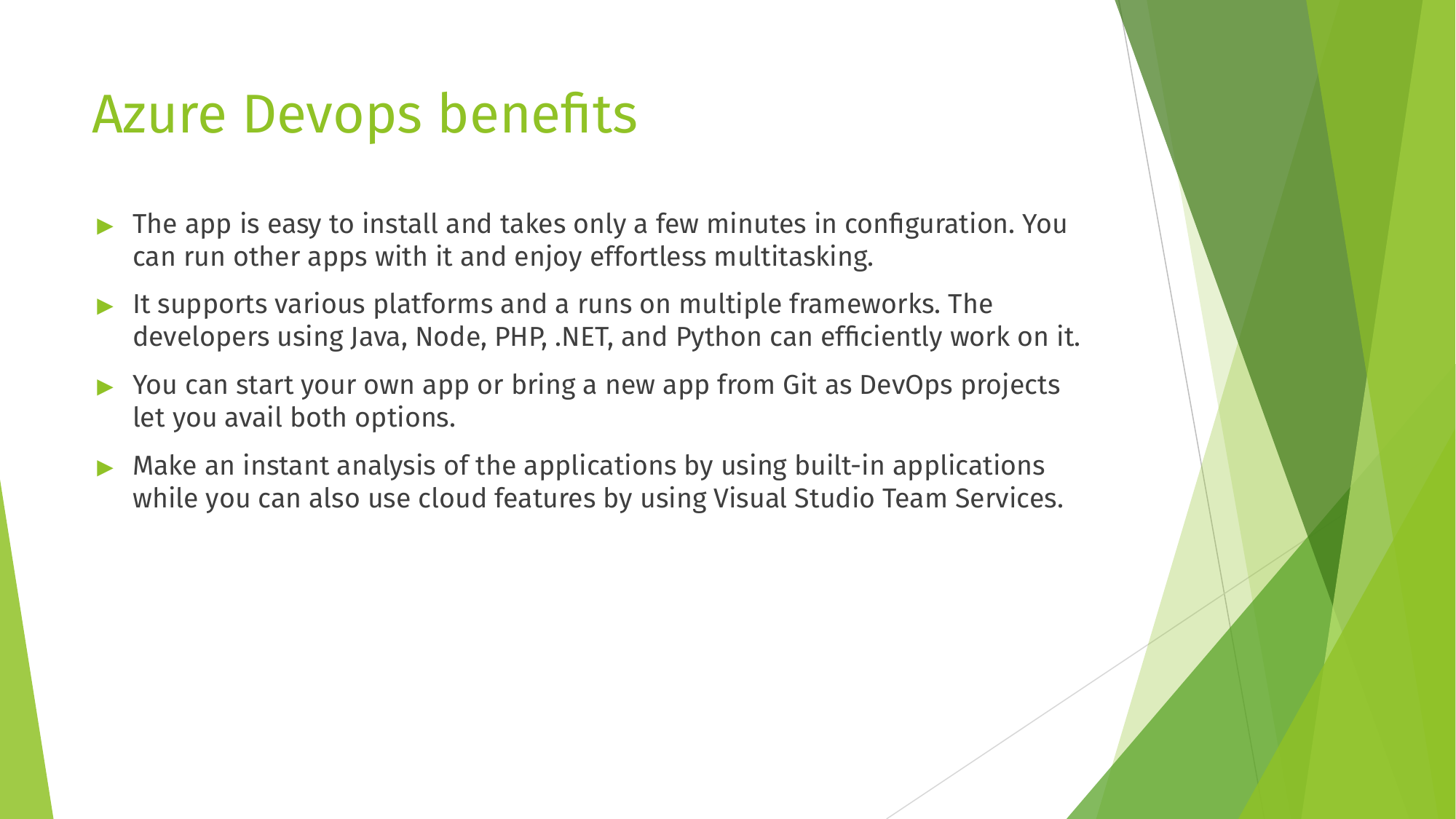

# Azure Devops benefits
The app is easy to install and takes only a few minutes in configuration. You can run other apps with it and enjoy effortless multitasking.
It supports various platforms and a runs on multiple frameworks. The developers using Java, Node, PHP, .NET, and Python can efficiently work on it.
You can start your own app or bring a new app from Git as DevOps projects let you avail both options.
Make an instant analysis of the applications by using built-in applications while you can also use cloud features by using Visual Studio Team Services.